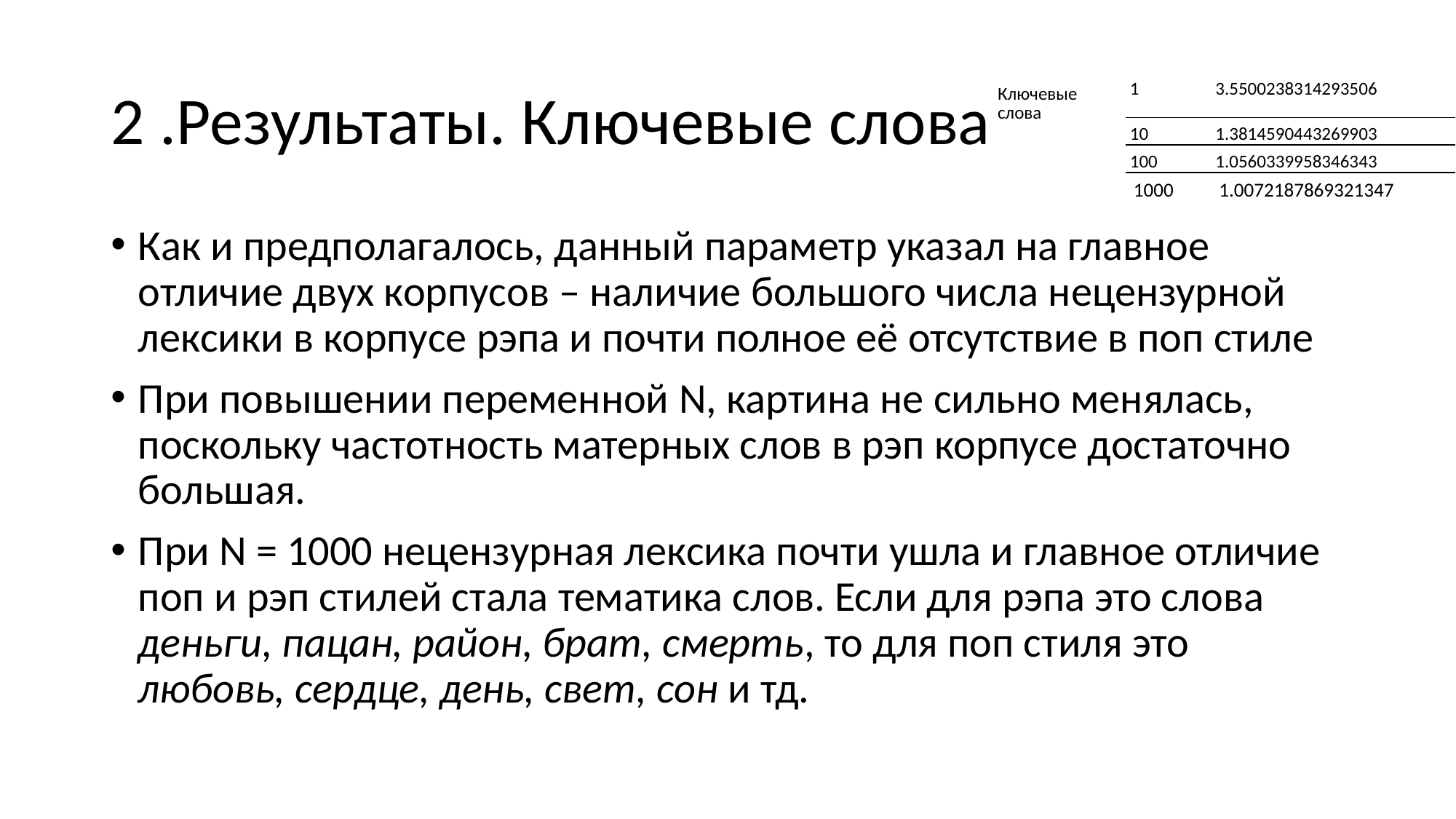

# 2 .Результаты. Ключевые слова
| Ключевые слова | 1 | 3.5500238314293506 |
| --- | --- | --- |
|  | 10 | 1.3814590443269903 |
|  | 100 | 1.0560339958346343 |
|  | 1000 | 1.0072187869321347 |
Как и предполагалось, данный параметр указал на главное отличие двух корпусов – наличие большого числа нецензурной лексики в корпусе рэпа и почти полное её отсутствие в поп стиле
При повышении переменной N, картина не сильно менялась, поскольку частотность матерных слов в рэп корпусе достаточно большая.
При N = 1000 нецензурная лексика почти ушла и главное отличие поп и рэп стилей стала тематика слов. Если для рэпа это слова деньги, пацан, район, брат, смерть, то для поп стиля это любовь, сердце, день, свет, сон и тд.